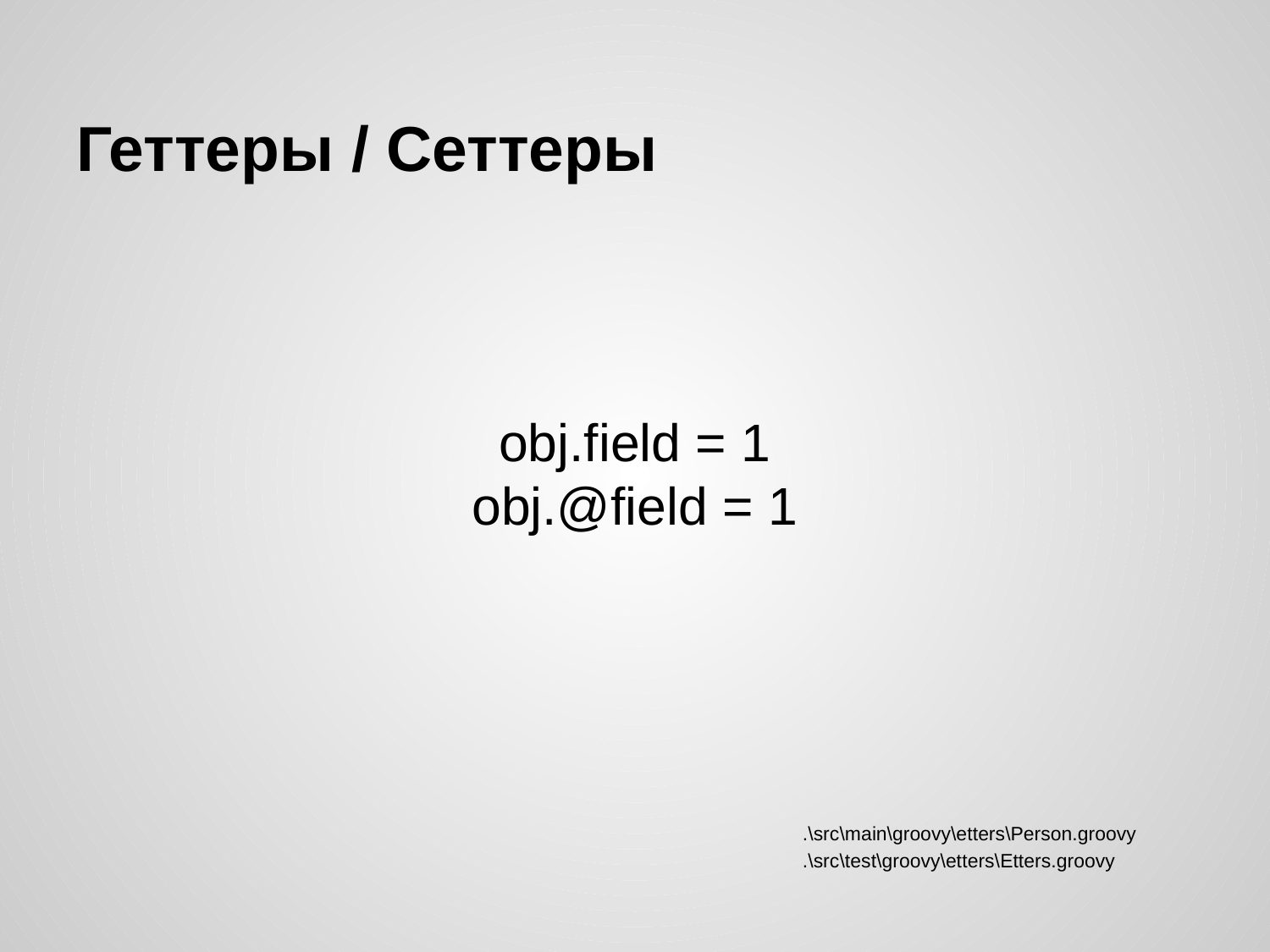

# Геттеры / Сеттеры
obj.field = 1
obj.@field = 1

.\src\main\groovy\etters\Person.groovy
.\src\test\groovy\etters\Etters.groovy